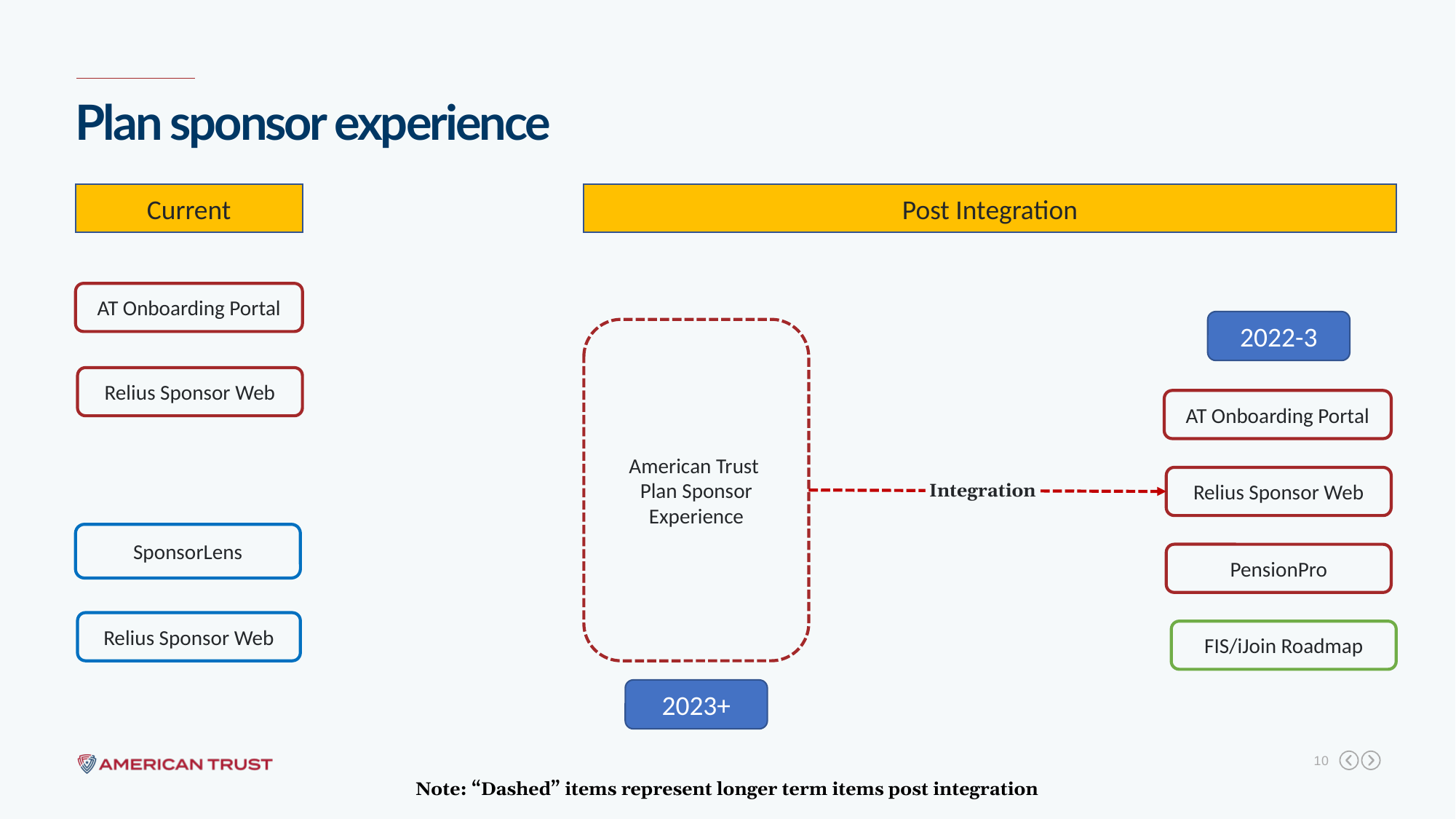

Plan sponsor experience
Current
Post Integration
AT Onboarding Portal
2022-3
American Trust
Plan Sponsor Experience
Relius Sponsor Web
AT Onboarding Portal
Relius Sponsor Web
Integration
SponsorLens
PensionPro
Relius Sponsor Web
FIS/iJoin Roadmap
2023+
Note: “Dashed” items represent longer term items post integration